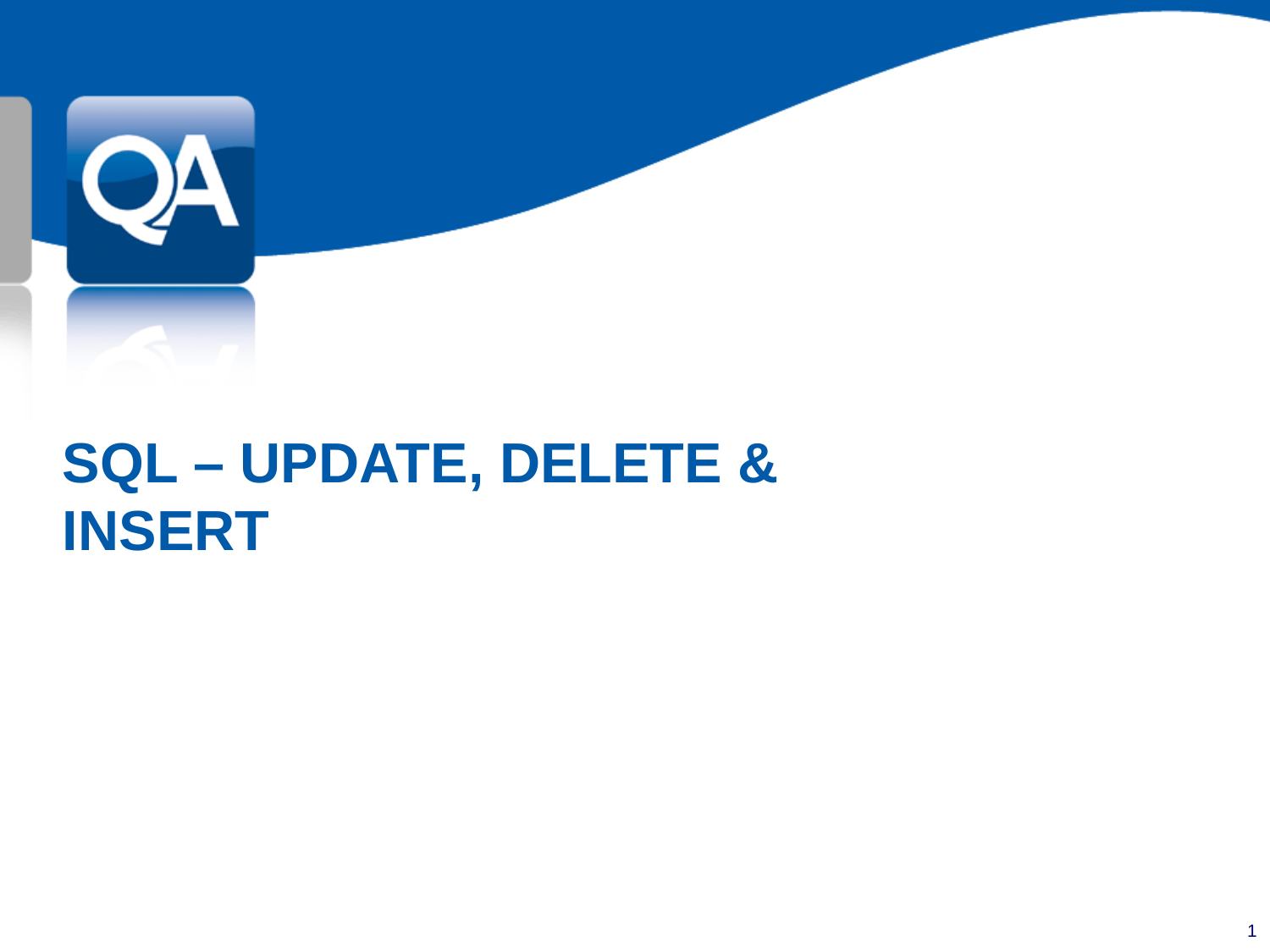

# SQL – UPDATE, DELETE & INSERT